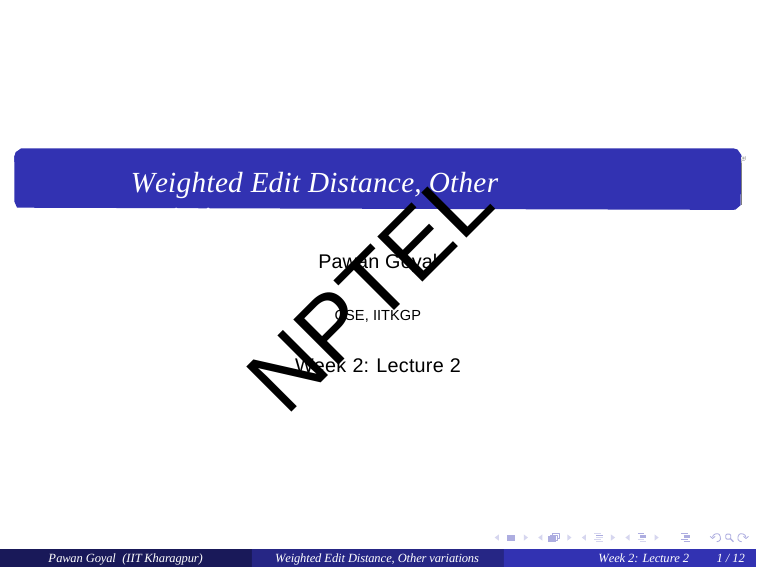

Weighted Edit Distance, Other variations

NPTEL
Pawan Goyal

CSE, IITKGP

Week 2: Lecture 2

Pawan Goyal  (IIT Kharagpur)
1 / 12
Weighted Edit Distance, Other variations
Week 2: Lecture 2